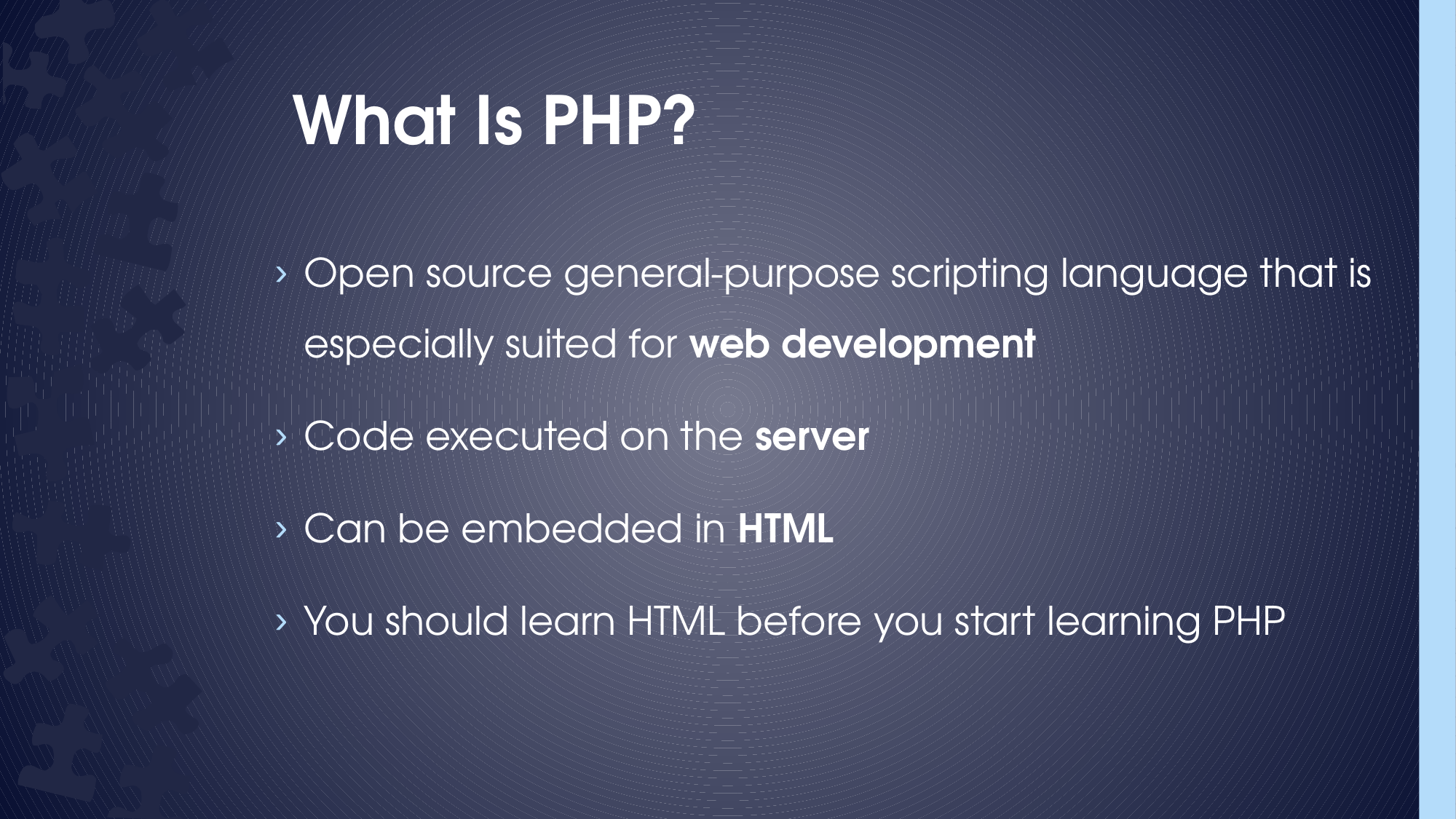

What Is PHP?
Open source general-purpose scripting language that is especially suited for web development
Code executed on the server
Can be embedded in HTML
You should learn HTML before you start learning PHP